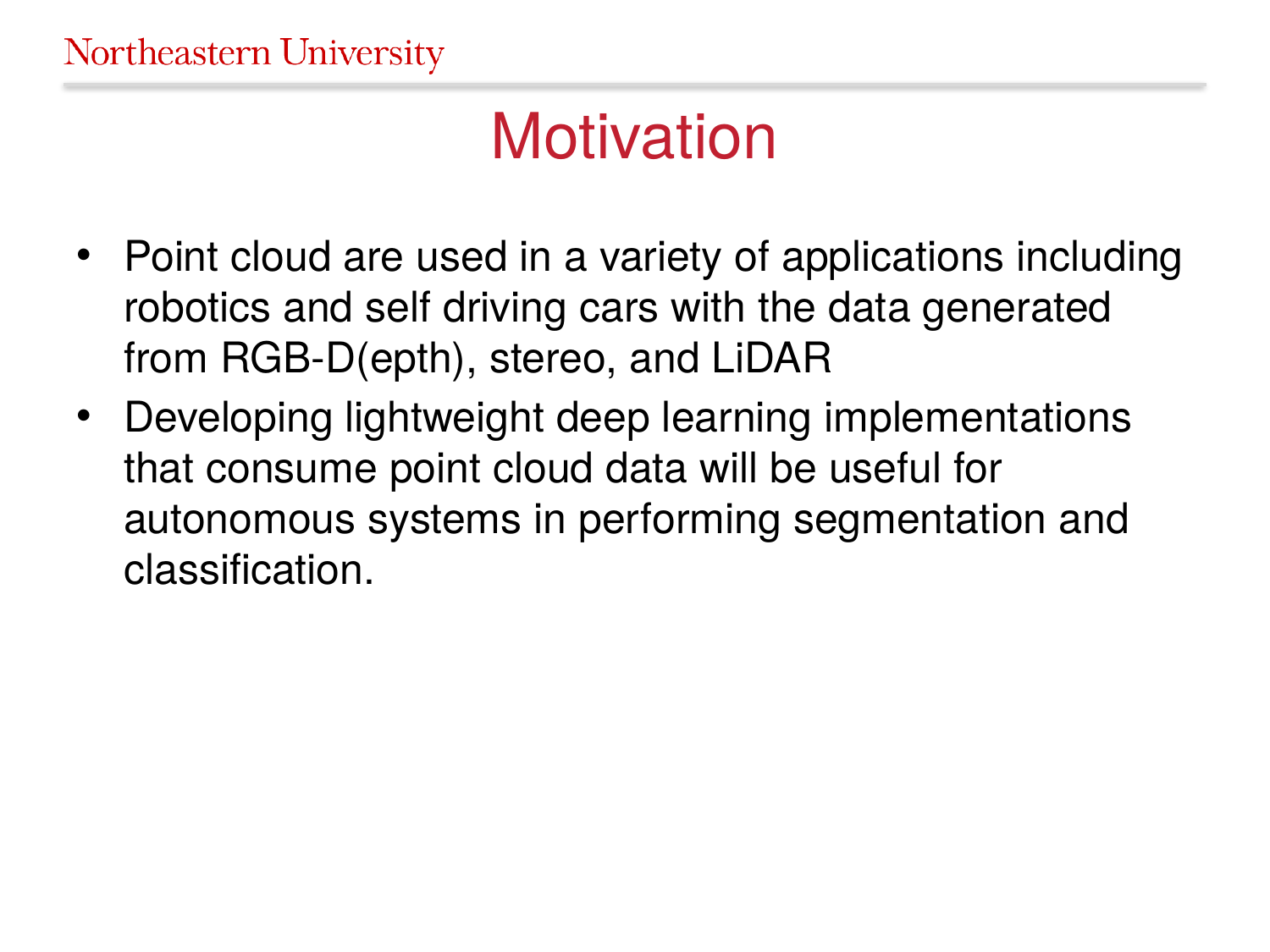

# Motivation
Point cloud are used in a variety of applications including robotics and self driving cars with the data generated from RGB-D(epth), stereo, and LiDAR
Developing lightweight deep learning implementations that consume point cloud data will be useful for autonomous systems in performing segmentation and classification.